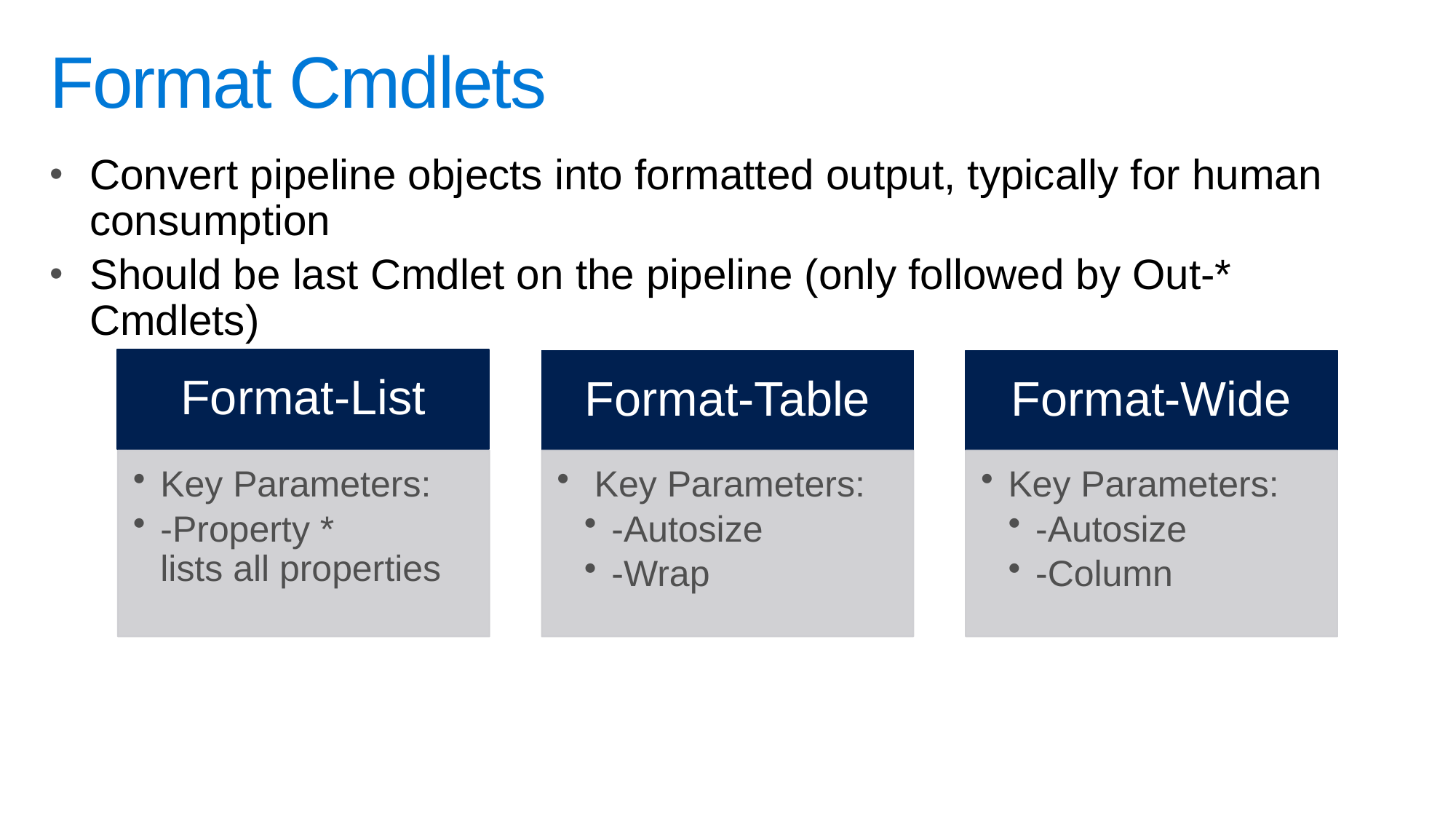

# Format Cmdlets
Convert pipeline objects into formatted output, typically for human consumption
Should be last Cmdlet on the pipeline (only followed by Out-* Cmdlets)
Format-List
Key Parameters:
-Property *
lists all properties
Format-Table
 Key Parameters:
-Autosize
-Wrap
Format-Wide
Key Parameters:
-Autosize
-Column